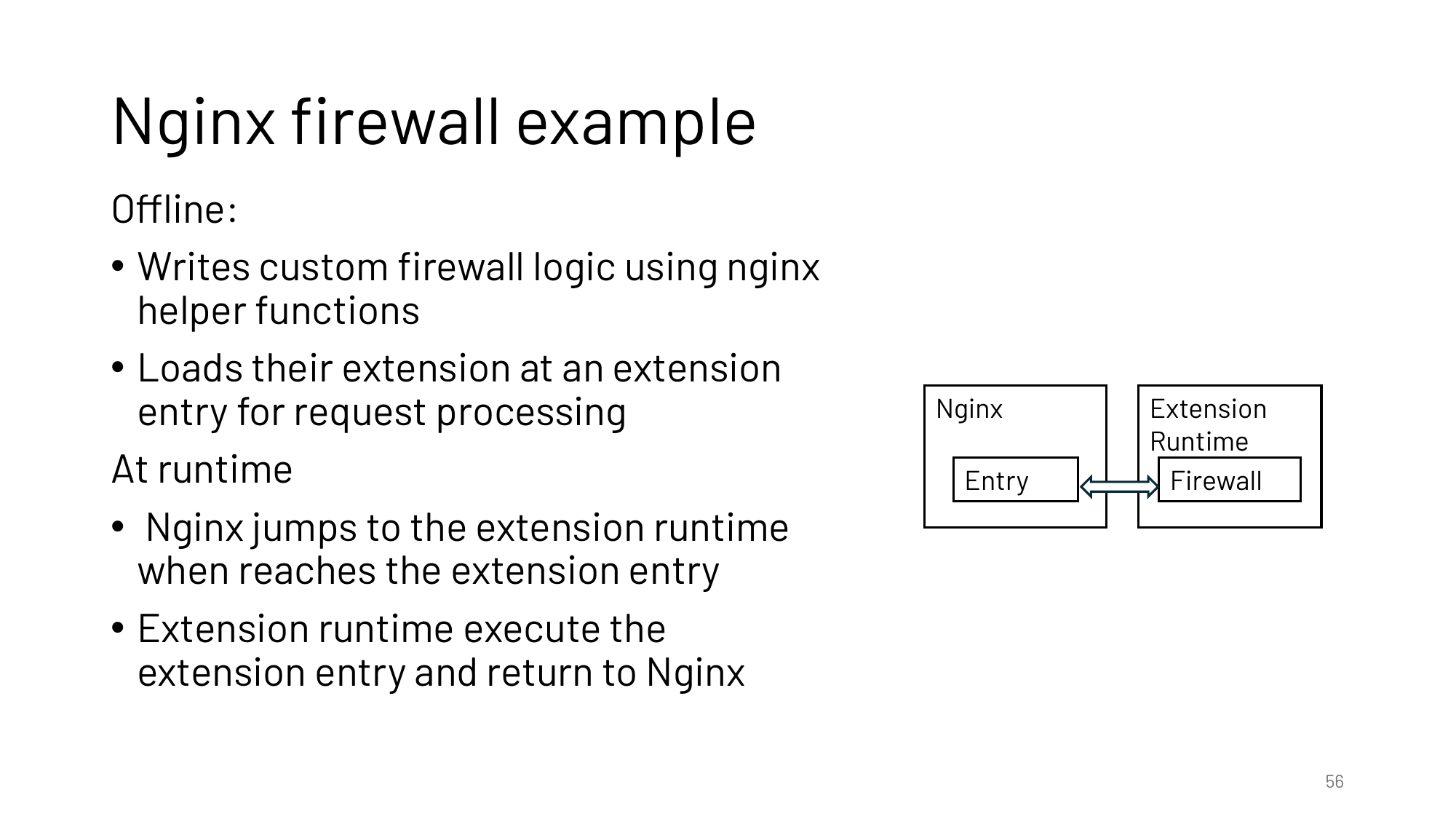

# Nginx firewall example
Offline:
Writes custom firewall logic using nginx helper functions
Loads their extension at an extension entry for request processing
At runtime
 Nginx jumps to the extension runtime when reaches the extension entry
Extension runtime execute the extension entry and return to Nginx

Nginx

Extension Runtime

Entry
Firewall

56